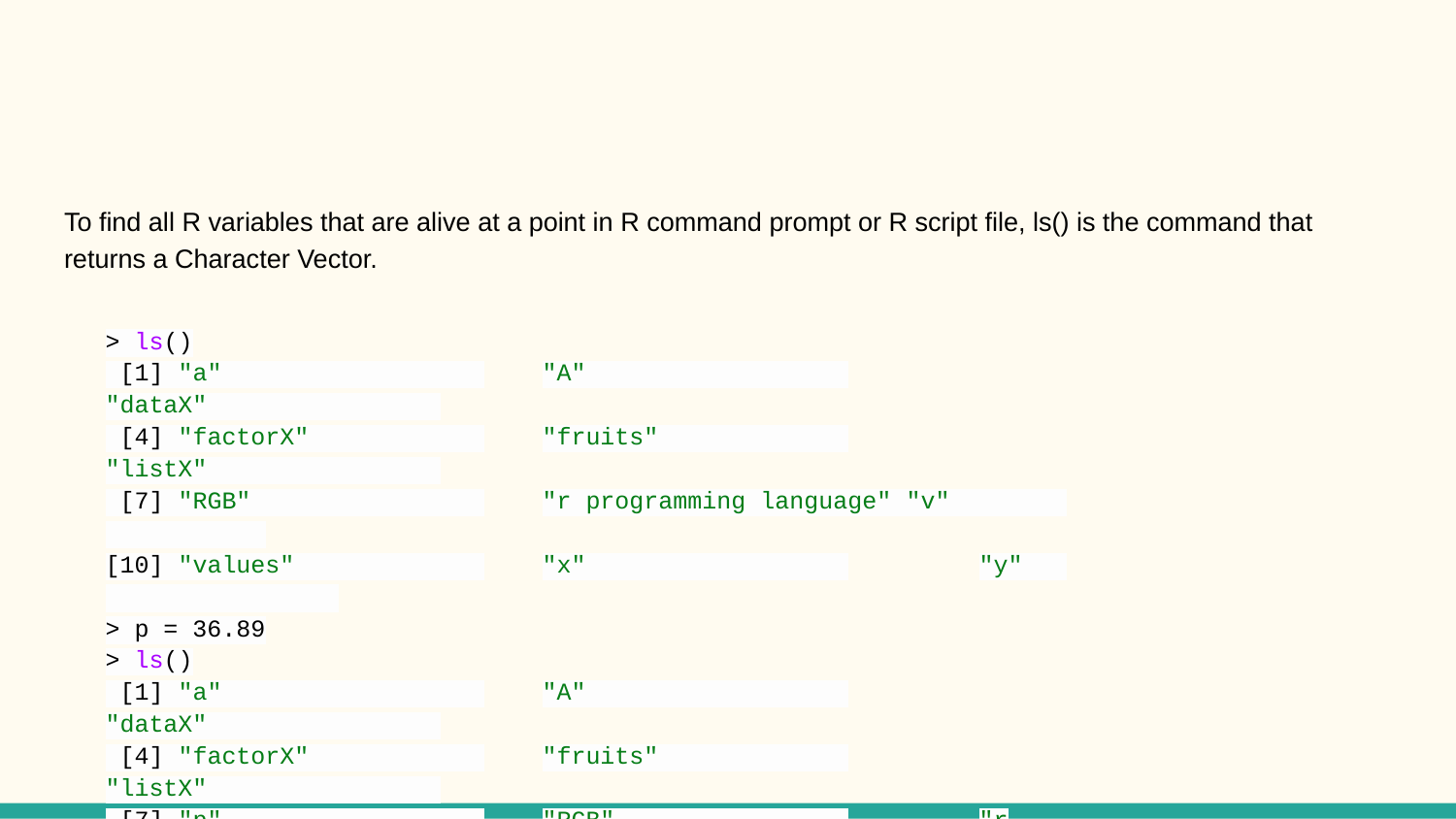

#
To find all R variables that are alive at a point in R command prompt or R script file, ls() is the command that returns a Character Vector.
> ls()
 [1] "a"                  	"A"                  	"dataX"
 [4] "factorX"            	"fruits"             	"listX"
 [7] "RGB"                	"r programming language" "v"
[10] "values"             	"x"                  	"y"
> p = 36.89
> ls()
 [1] "a"                  	"A"                  	"dataX"
 [4] "factorX"            	"fruits"             	"listX"
 [7] "p"                  	"RGB"                	"r programming language"
[10] "v"                  	"values"             	"x"
[13] "y"